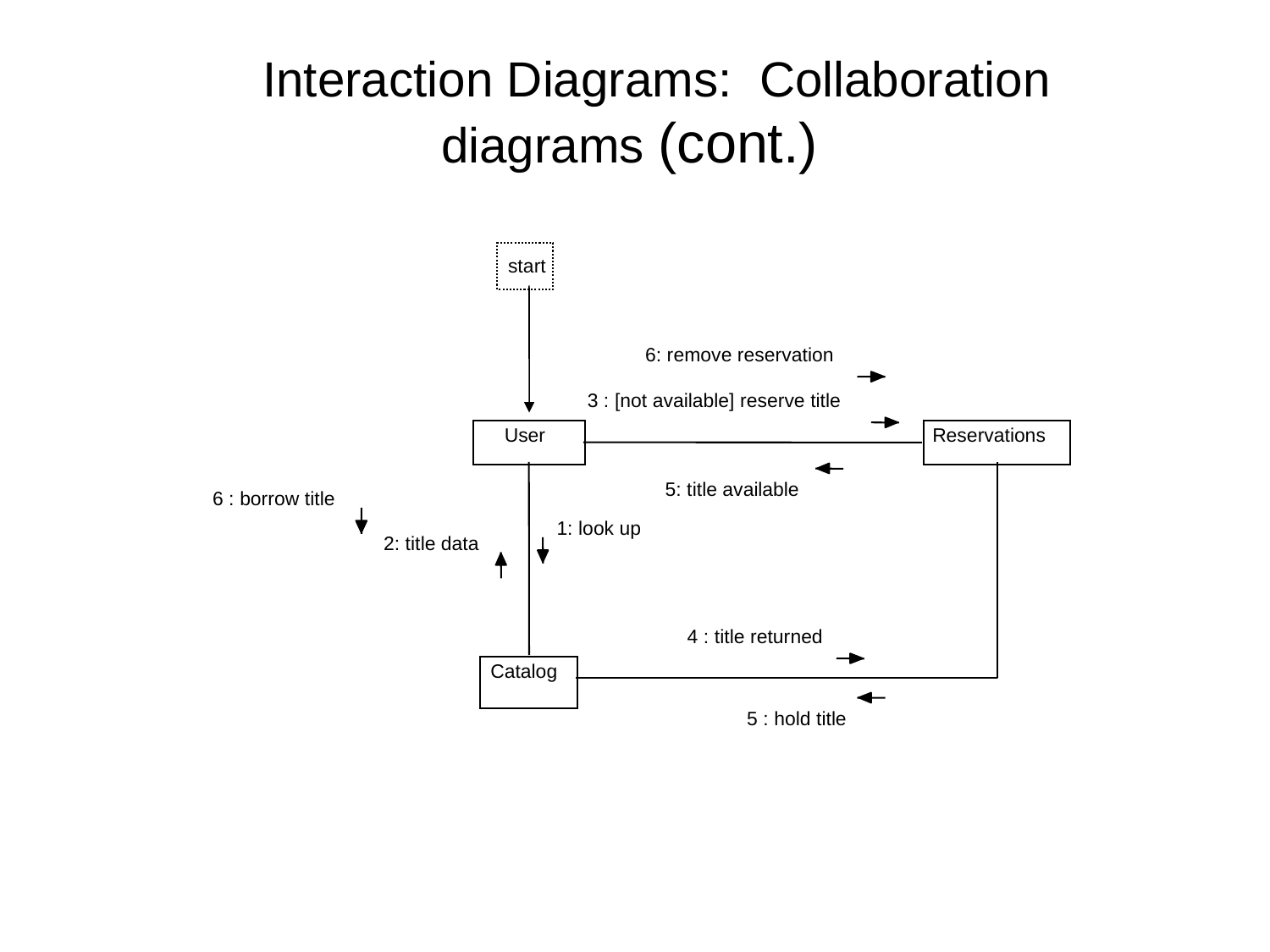

# Interaction Diagrams:  Collaboration diagrams (cont.)

start

6: remove reservation

3 : [not available] reserve title

User

Reservations

5: title available
6 : borrow title

1: look up

2: title data

4 : title returned

Catalog

5 : hold title